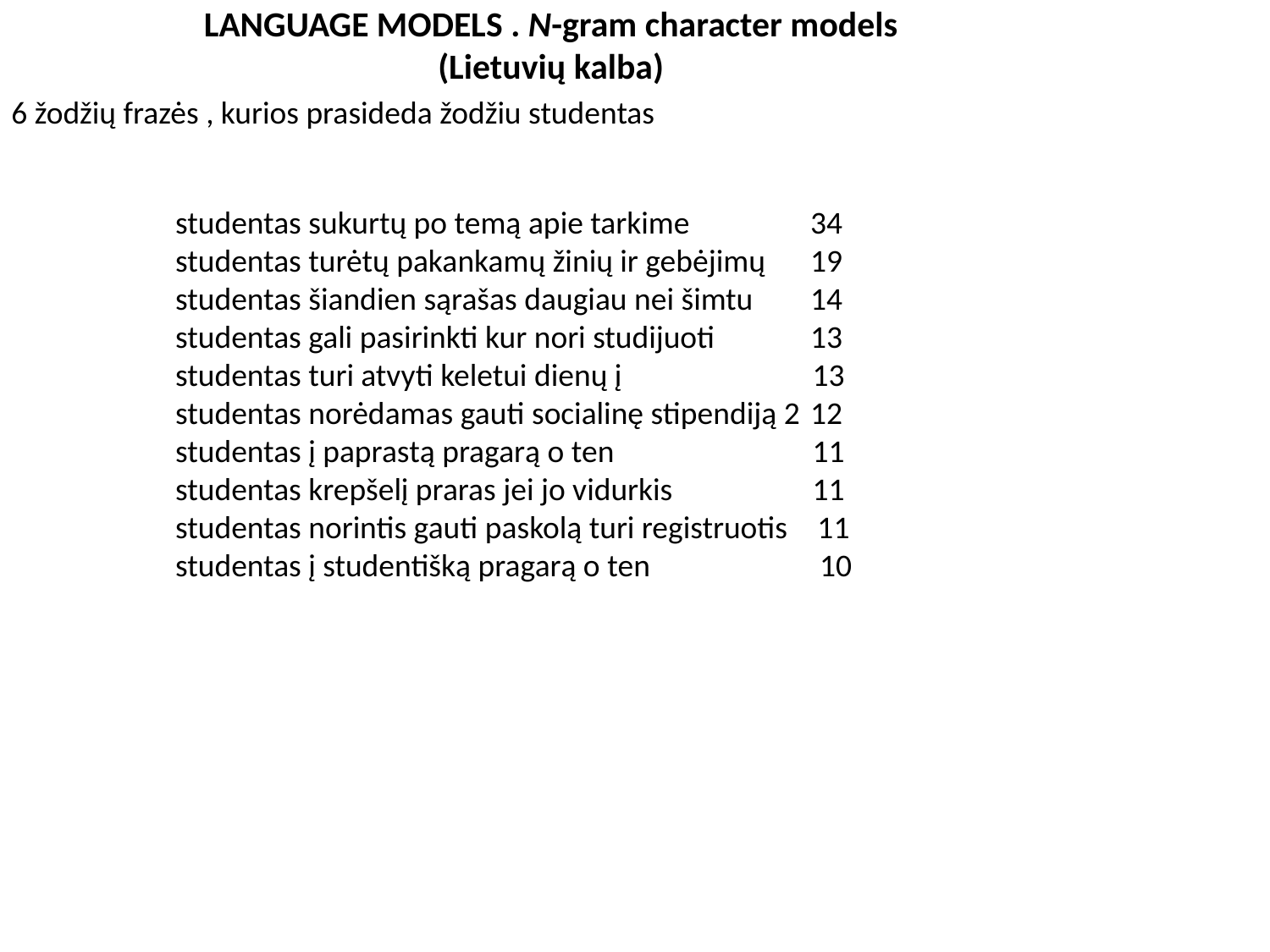

# LANGUAGE MODELS . N-gram character models (Lietuvių kalba)
6 žodžių frazės , kurios prasideda žodžiu studentas
studentas sukurtų po temą apie tarkime	34
studentas turėtų pakankamų žinių ir gebėjimų	19
studentas šiandien sąrašas daugiau nei šimtu	14
studentas gali pasirinkti kur nori studijuoti	13
studentas turi atvyti keletui dienų į	                  13
studentas norėdamas gauti socialinę stipendiją 2	12
studentas į paprastą pragarą o ten	                  11
studentas krepšelį praras jei jo vidurkis	                  11
studentas norintis gauti paskolą turi registruotis	 11
studentas į studentišką pragarą o ten	                   10